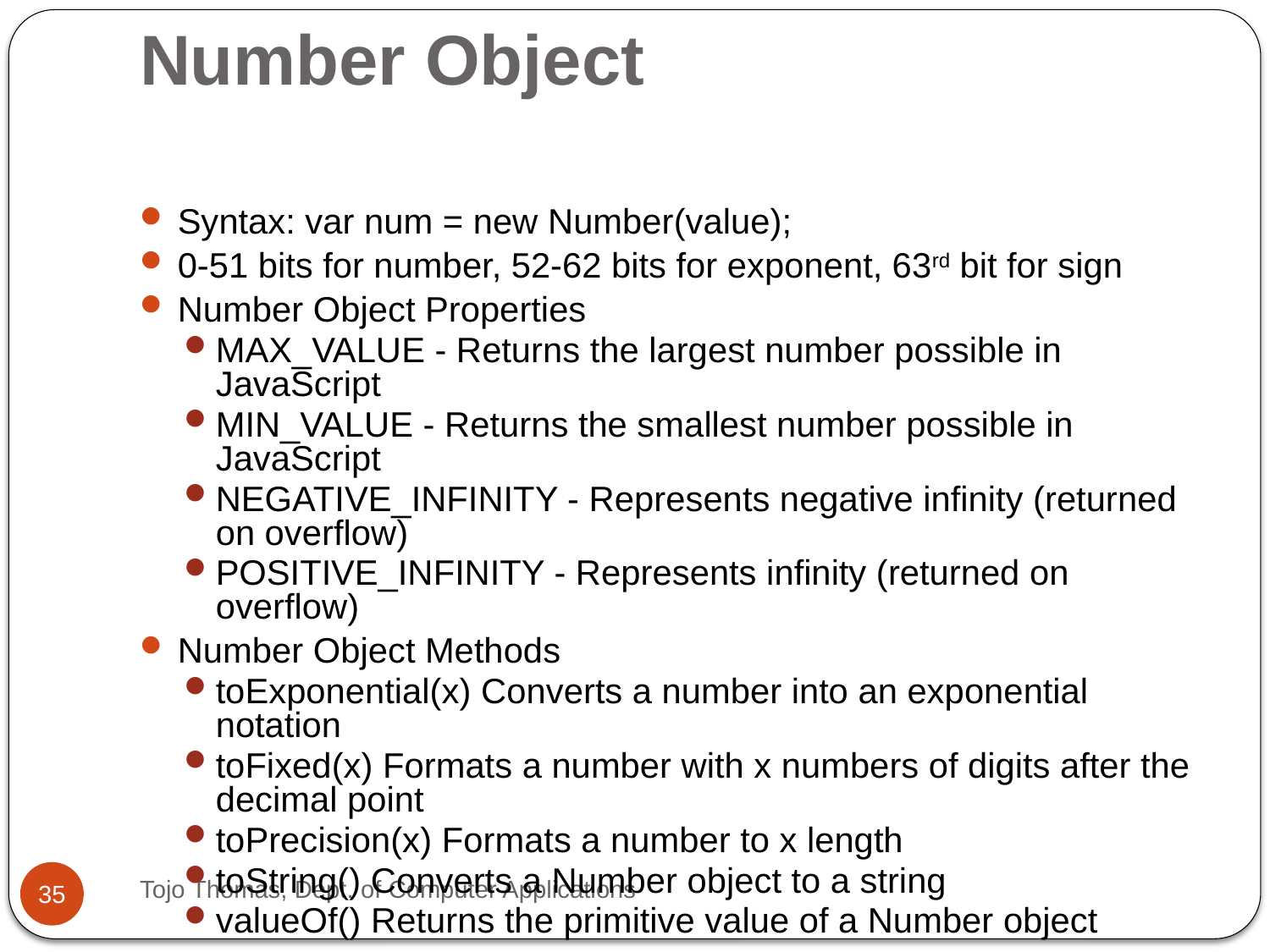

# Number Object
Syntax: var num = new Number(value);
0-51 bits for number, 52-62 bits for exponent, 63rd bit for sign
Number Object Properties
MAX_VALUE - Returns the largest number possible in JavaScript
MIN_VALUE - Returns the smallest number possible in JavaScript
NEGATIVE_INFINITY - Represents negative infinity (returned on overflow)
POSITIVE_INFINITY - Represents infinity (returned on overflow)
Number Object Methods
toExponential(x) Converts a number into an exponential notation
toFixed(x) Formats a number with x numbers of digits after the decimal point
toPrecision(x) Formats a number to x length
toString() Converts a Number object to a string
valueOf() Returns the primitive value of a Number object
Tojo Thomas, Dept. of Computer Applications
35